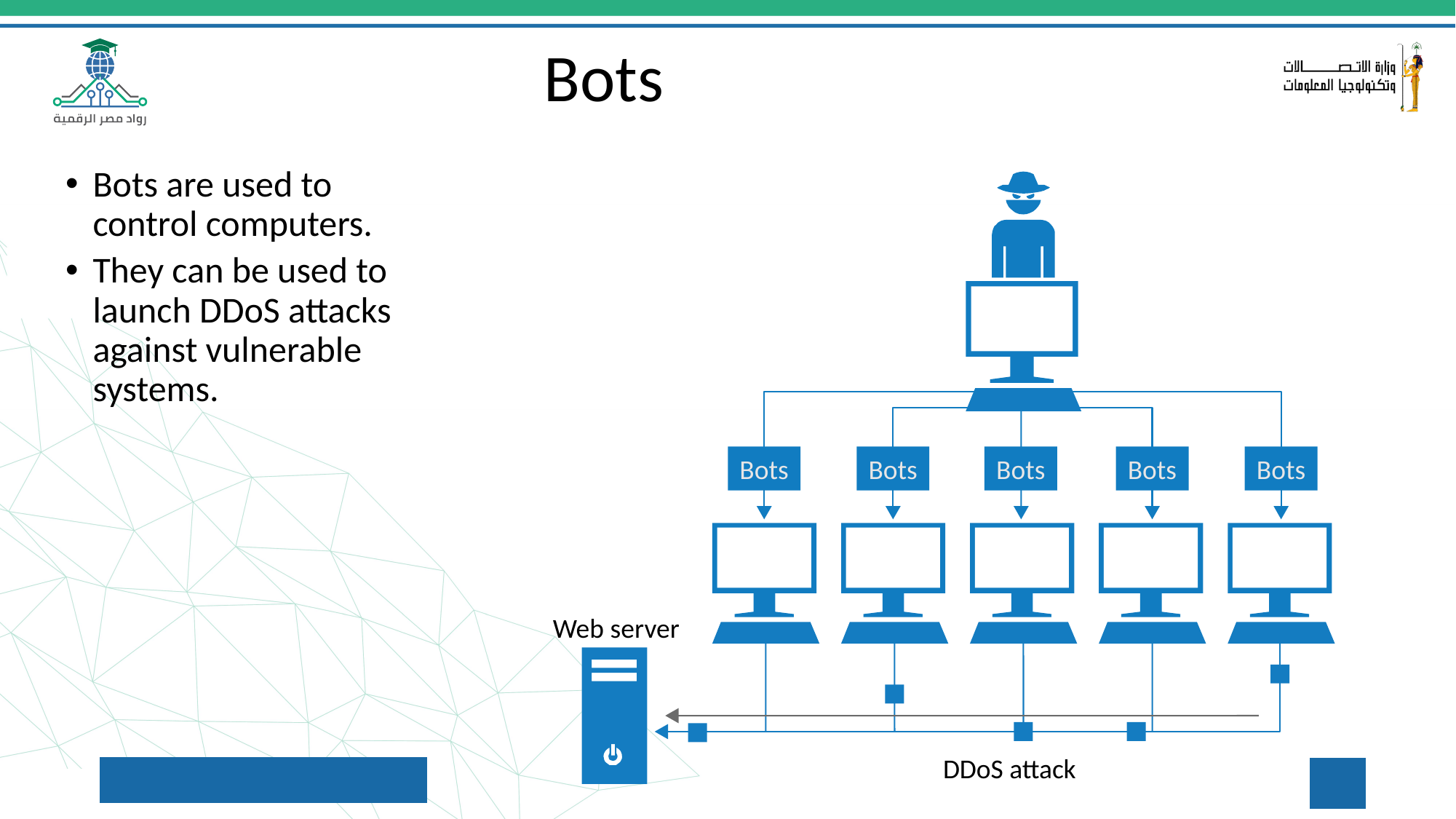

Bots
Bots are used to control computers.
They can be used to launch DDoS attacks against vulnerable systems.

Bots
Bots
Bots
Bots
Bots

Web server
DDoS attack